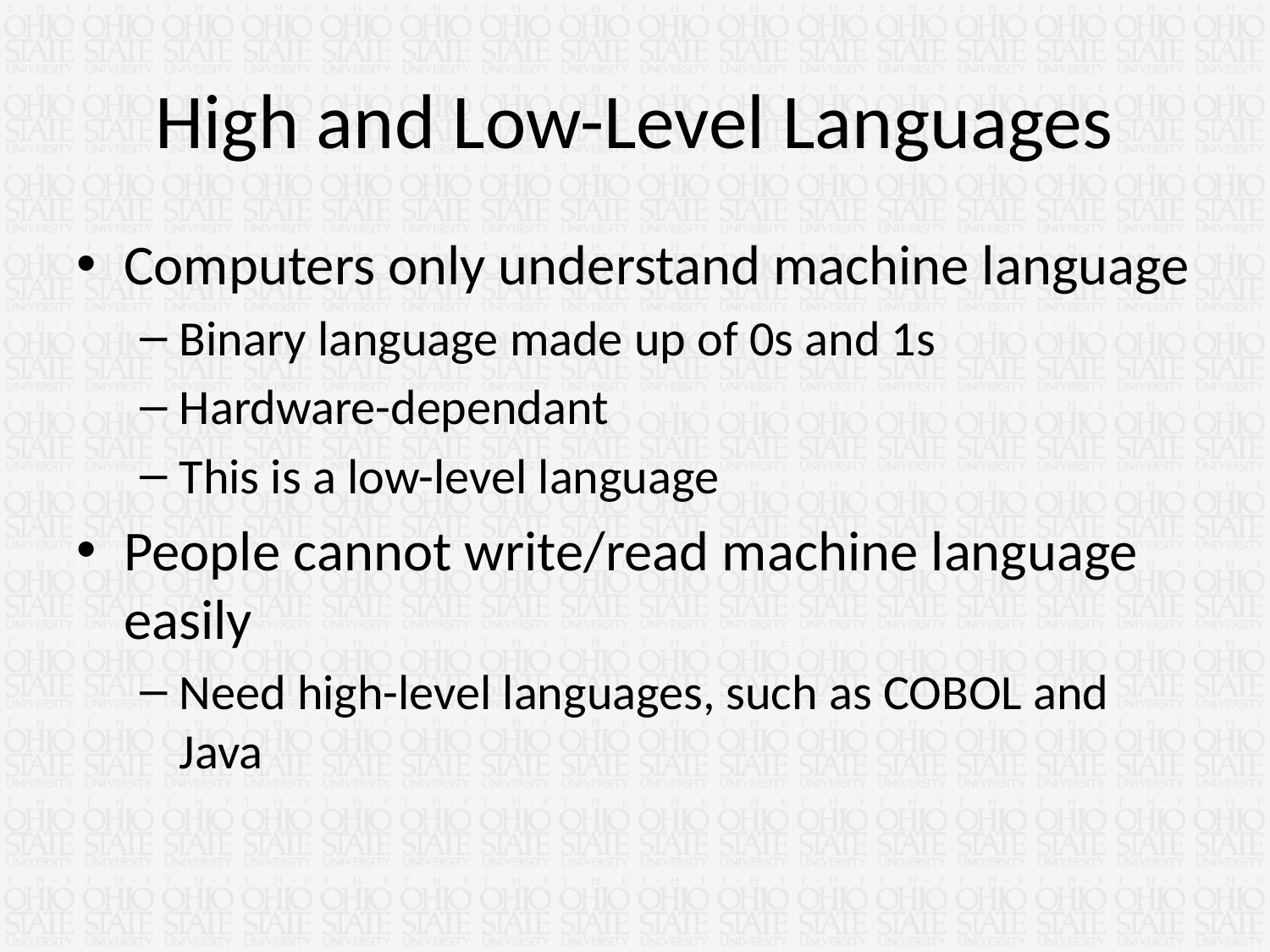

# High and Low-Level Languages
Computers only understand machine language
Binary language made up of 0s and 1s
Hardware-dependant
This is a low-level language
People cannot write/read machine language easily
Need high-level languages, such as COBOL and Java